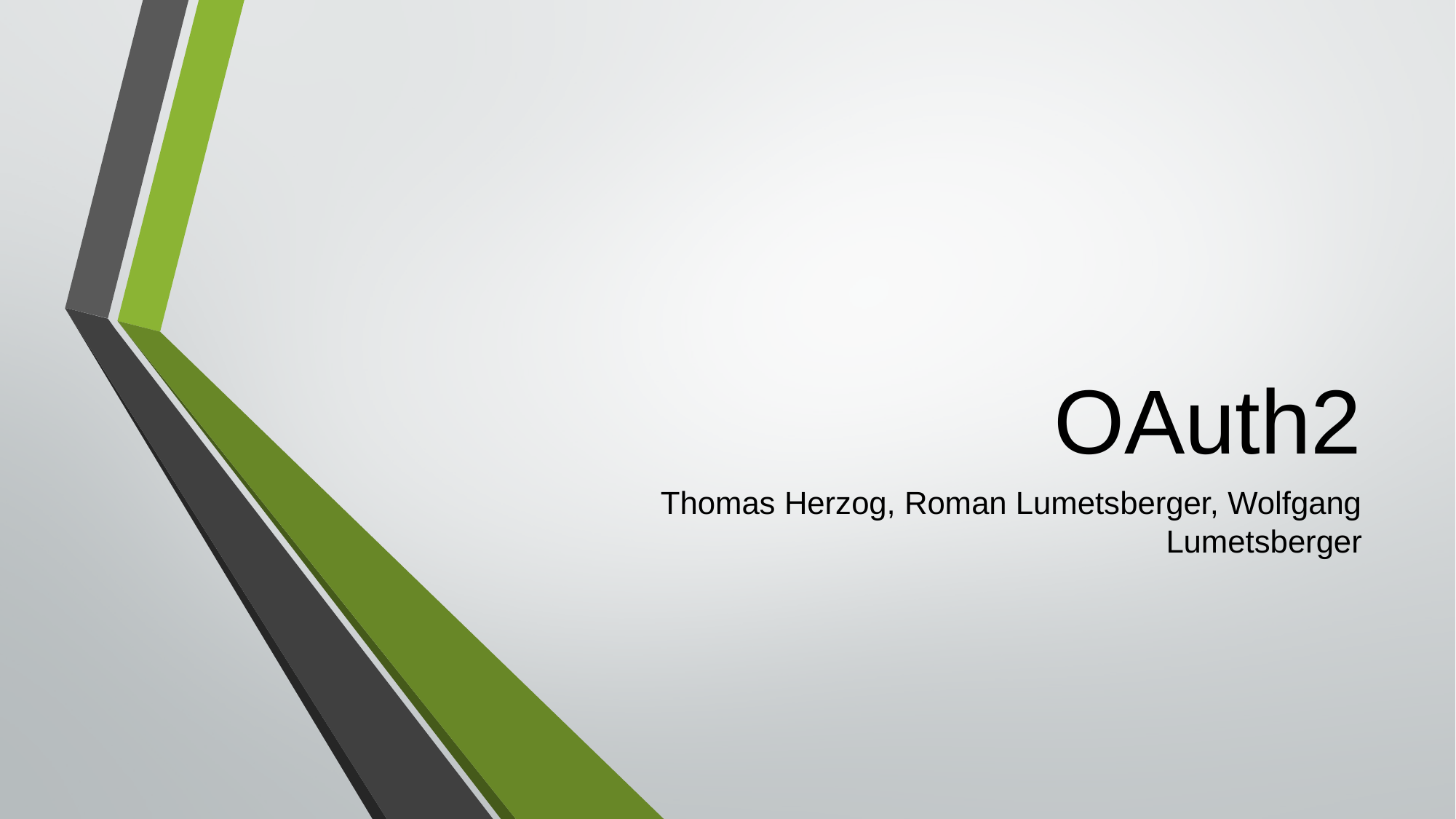

# OAuth2
Thomas Herzog, Roman Lumetsberger, Wolfgang Lumetsberger